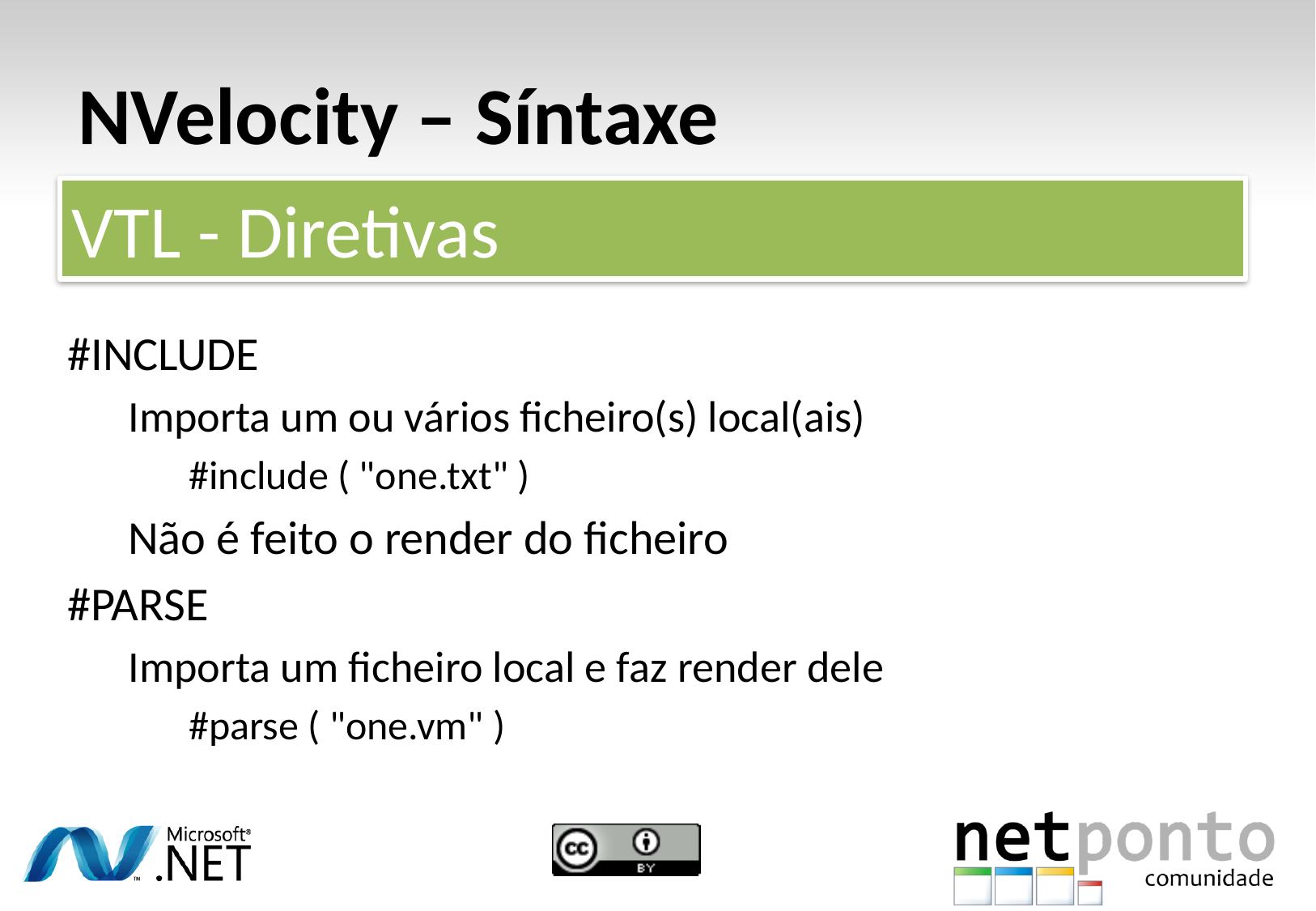

# NVelocity – Síntaxe
VTL - Diretivas
#INCLUDE
Importa um ou vários ficheiro(s) local(ais)
#include ( "one.txt" )
Não é feito o render do ficheiro
#PARSE
Importa um ficheiro local e faz render dele
#parse ( "one.vm" )